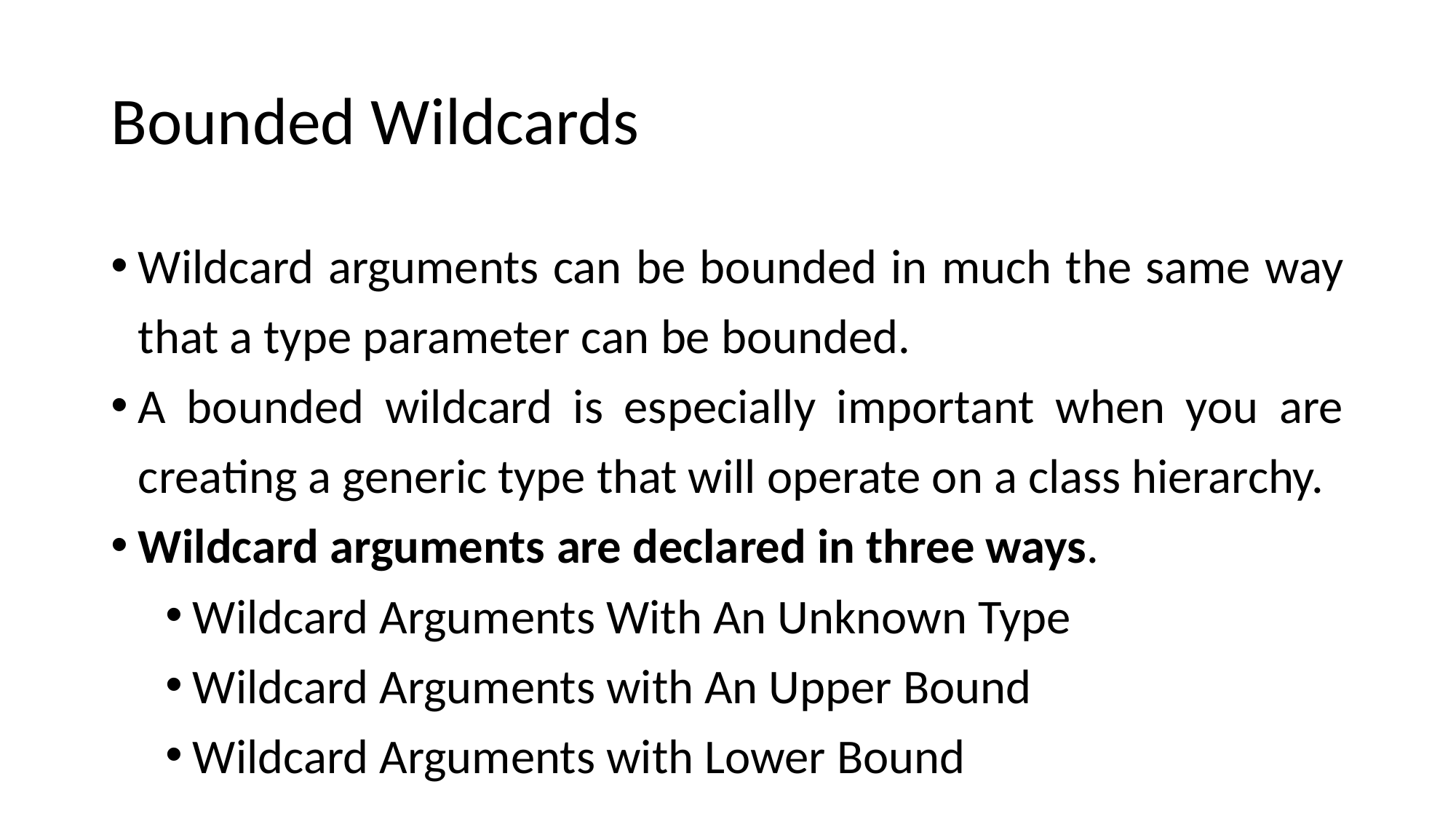

# Bounded Wildcards
Wildcard arguments can be bounded in much the same way that a type parameter can be bounded.
A bounded wildcard is especially important when you are creating a generic type that will operate on a class hierarchy.
Wildcard arguments are declared in three ways.
Wildcard Arguments With An Unknown Type
Wildcard Arguments with An Upper Bound
Wildcard Arguments with Lower Bound